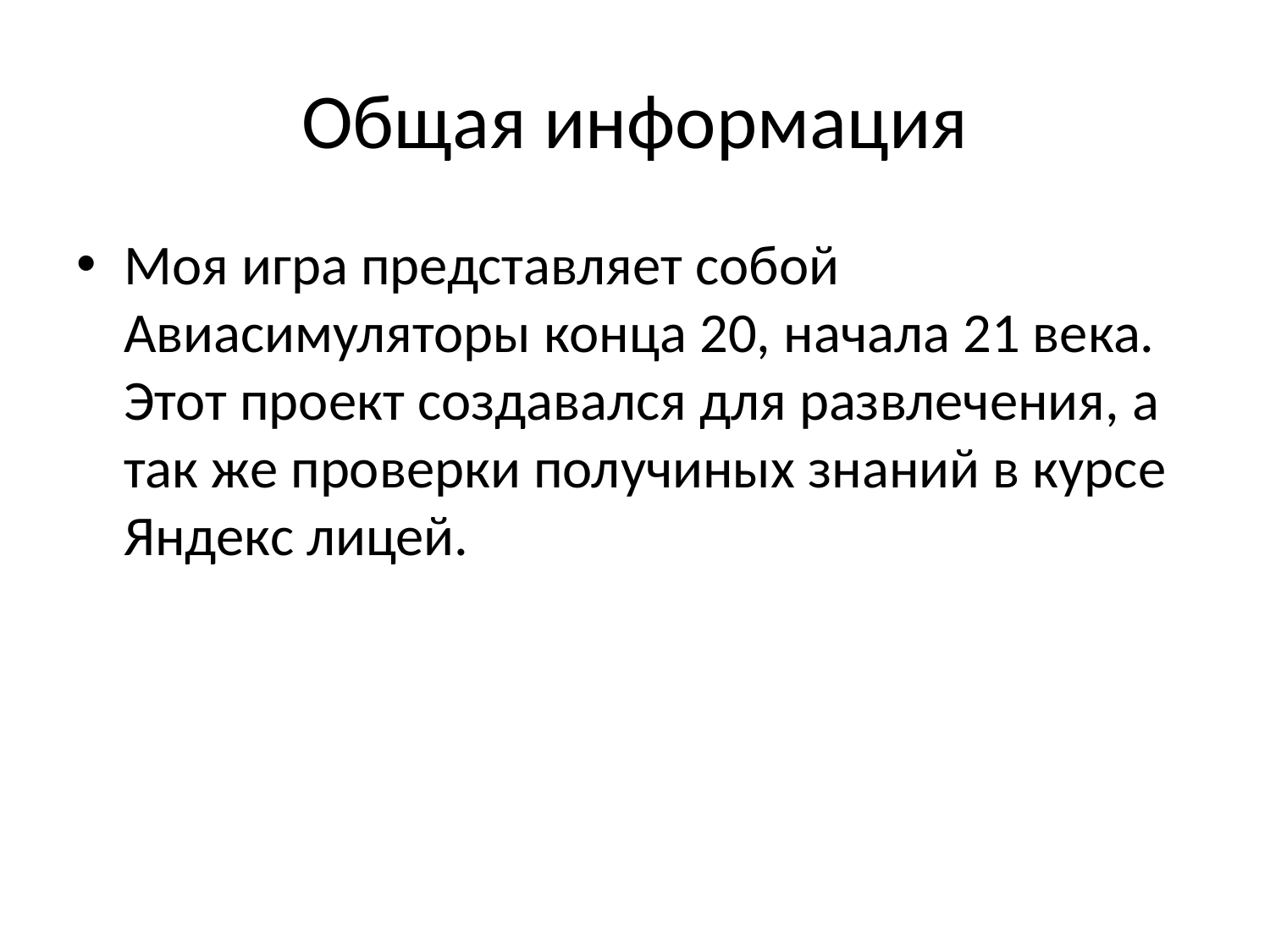

# Общая информация
Моя игра представляет собой Авиасимуляторы конца 20, начала 21 века. Этот проект создавался для развлечения, а так же проверки получиных знаний в курсе Яндекс лицей.